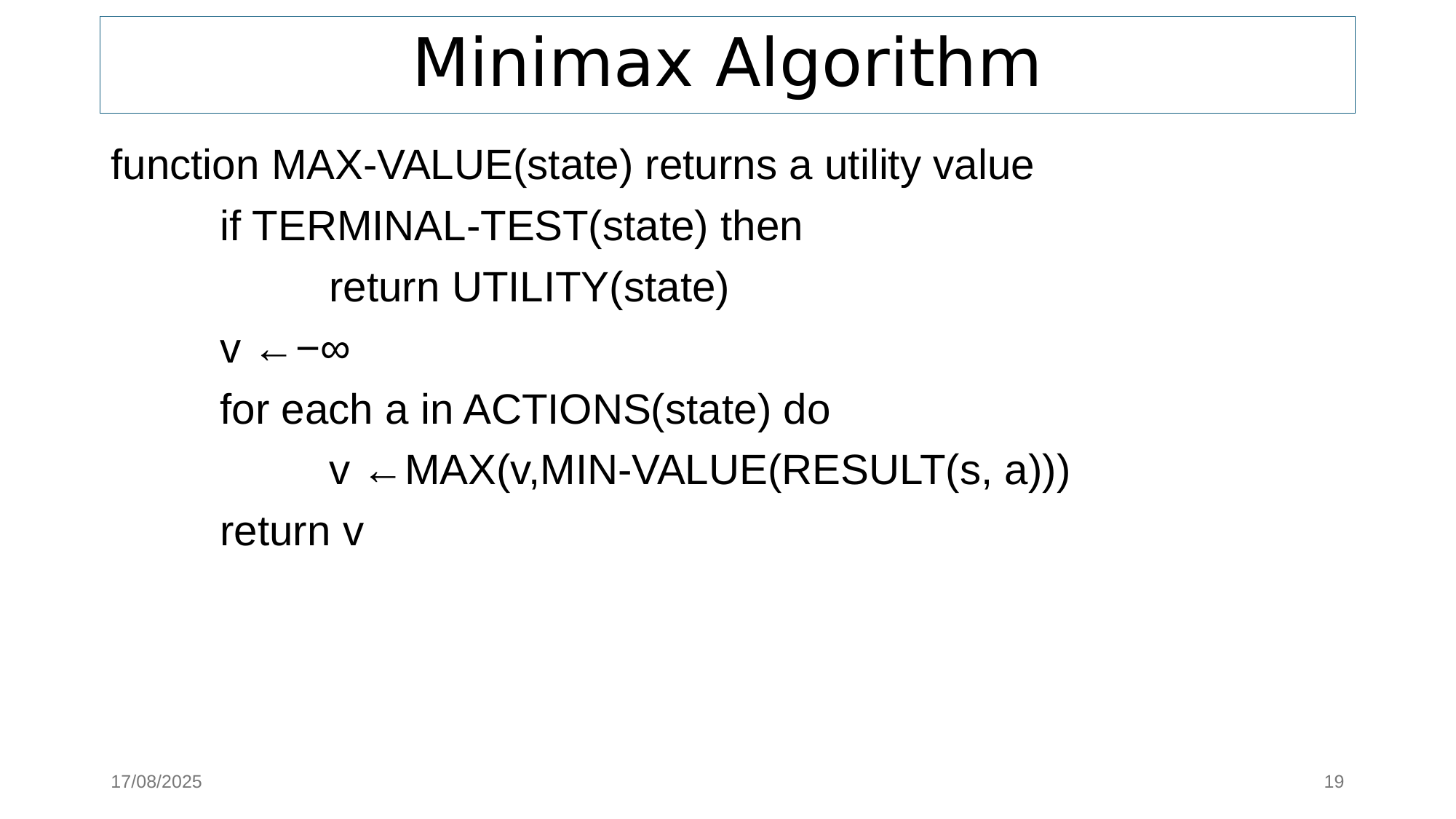

# Minimax Algorithm
function MAX-VALUE(state) returns a utility value
	if TERMINAL-TEST(state) then
		return UTILITY(state)
	v ←−∞
	for each a in ACTIONS(state) do
		v ←MAX(v,MIN-VALUE(RESULT(s, a)))
	return v
17/08/2025
19